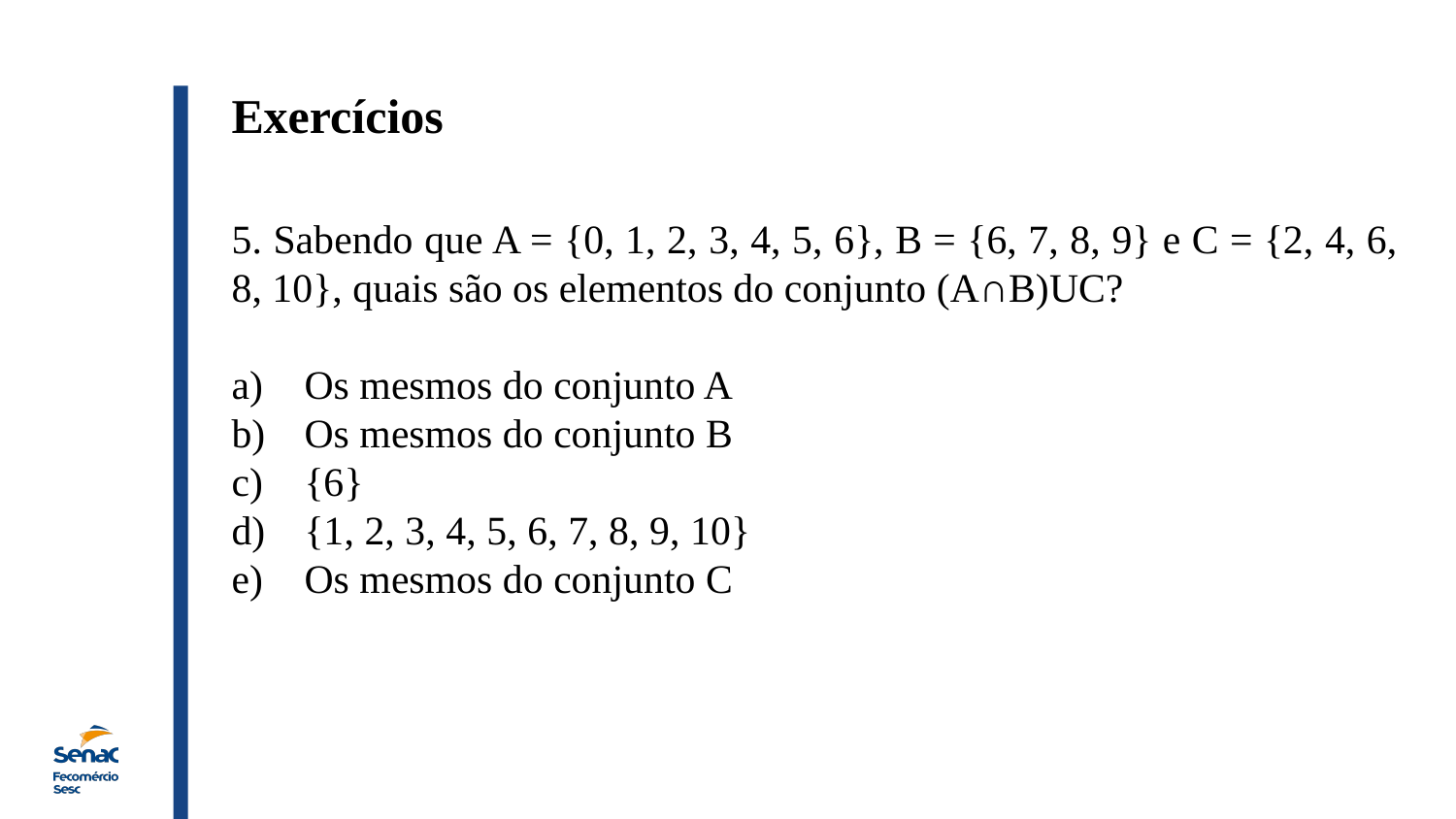

Exercícios
5. Sabendo que A = {0, 1, 2, 3, 4, 5, 6}, B = {6, 7, 8, 9} e C = {2, 4, 6, 8, 10}, quais são os elementos do conjunto (A∩B)UC?

Os mesmos do conjunto A
Os mesmos do conjunto B
{6}
{1, 2, 3, 4, 5, 6, 7, 8, 9, 10}
Os mesmos do conjunto C